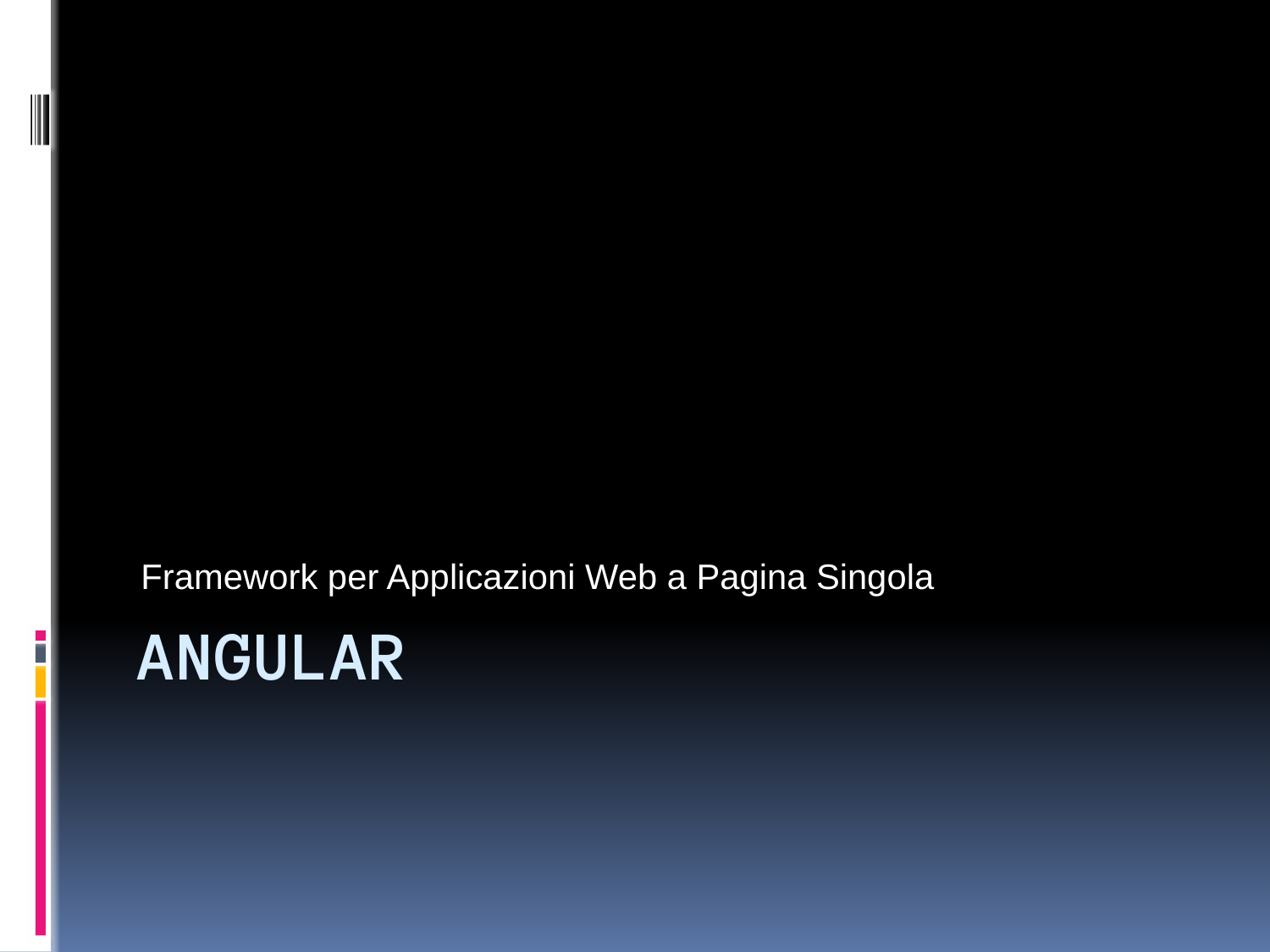

Framework per Applicazioni Web a Pagina Singola
# Angular